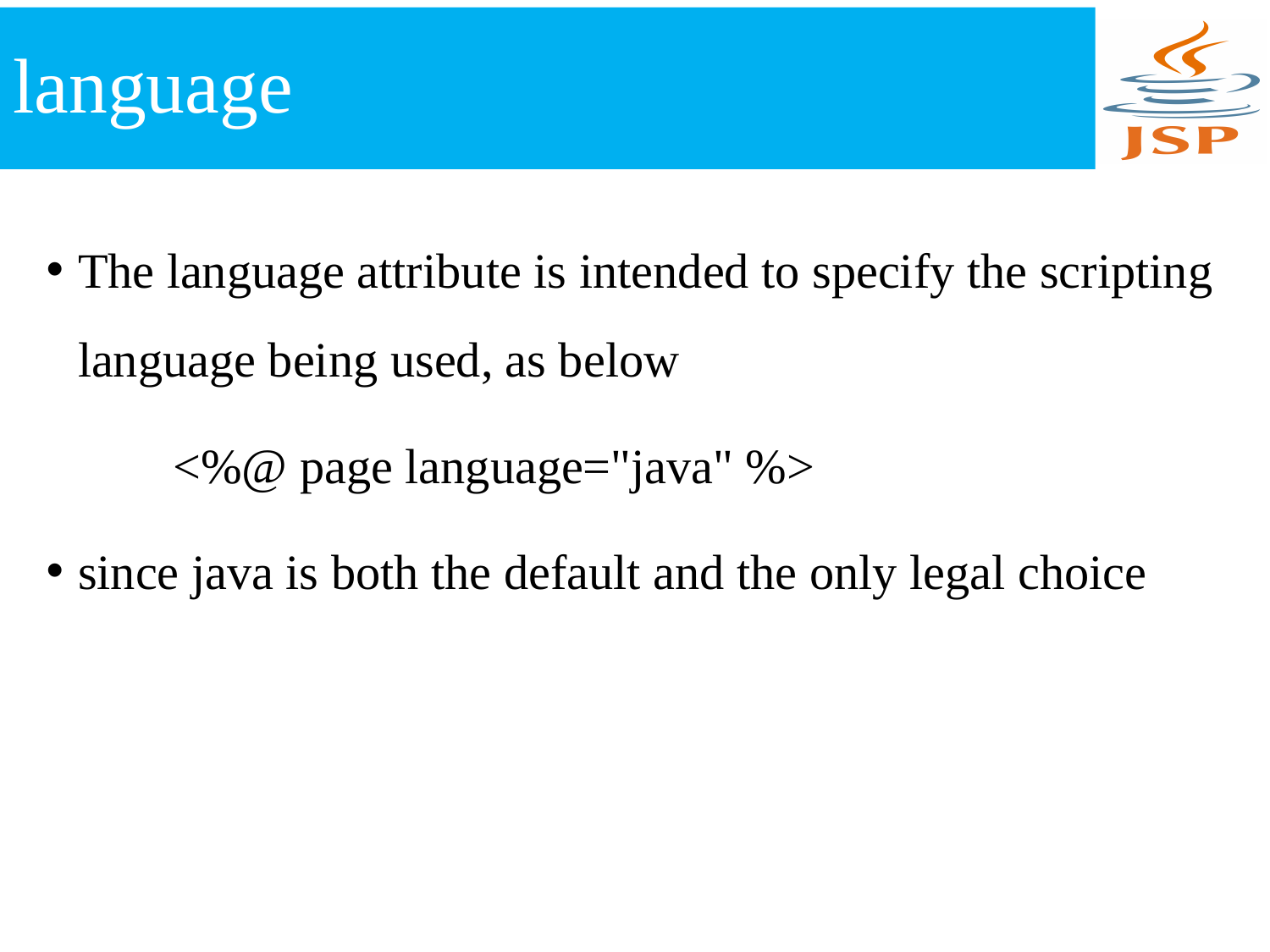

# language
The language attribute is intended to specify the scripting language being used, as below
	<%@ page language="java" %>
since java is both the default and the only legal choice